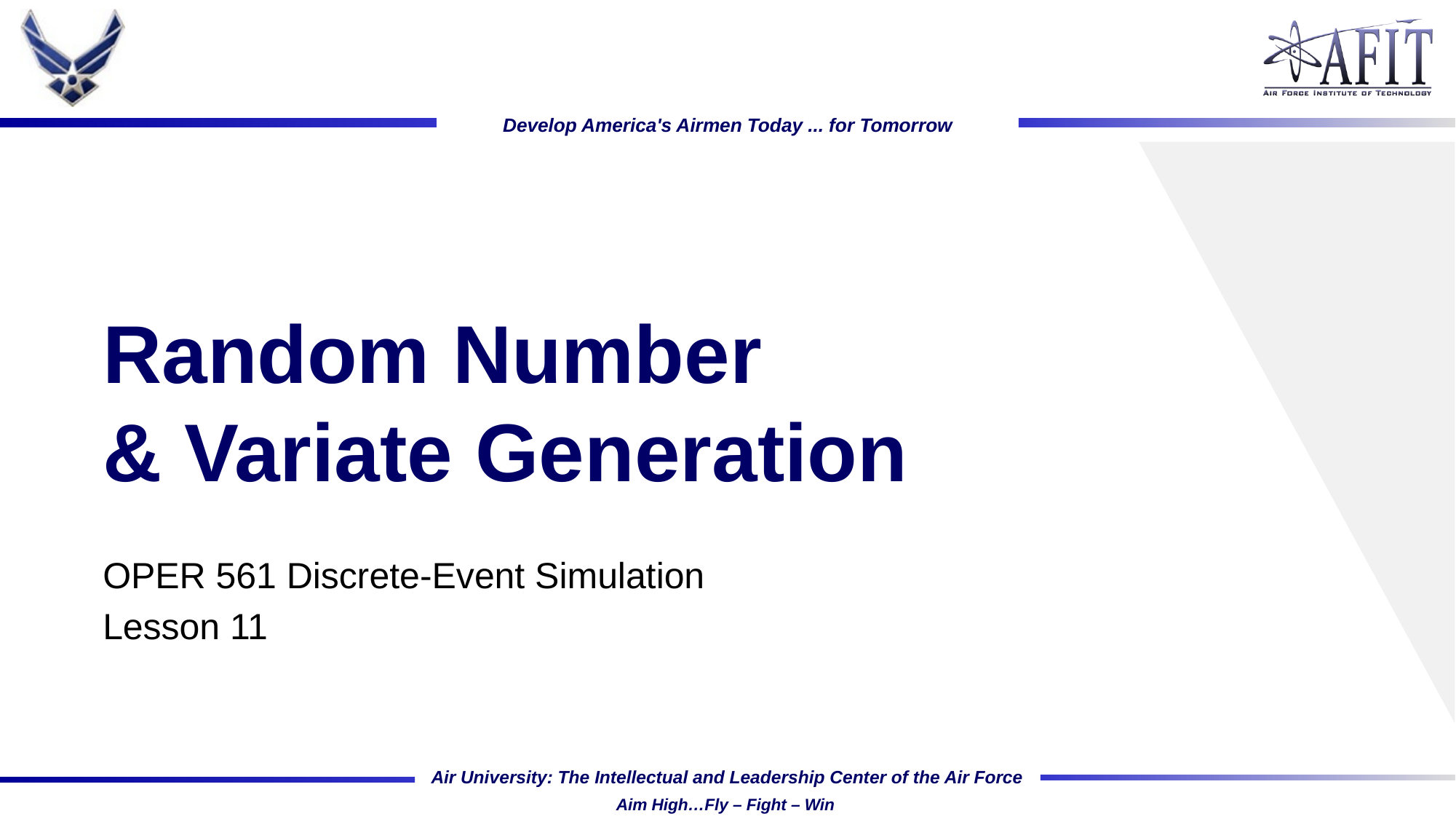

# Random Number & Variate Generation
OPER 561 Discrete-Event Simulation
Lesson 11